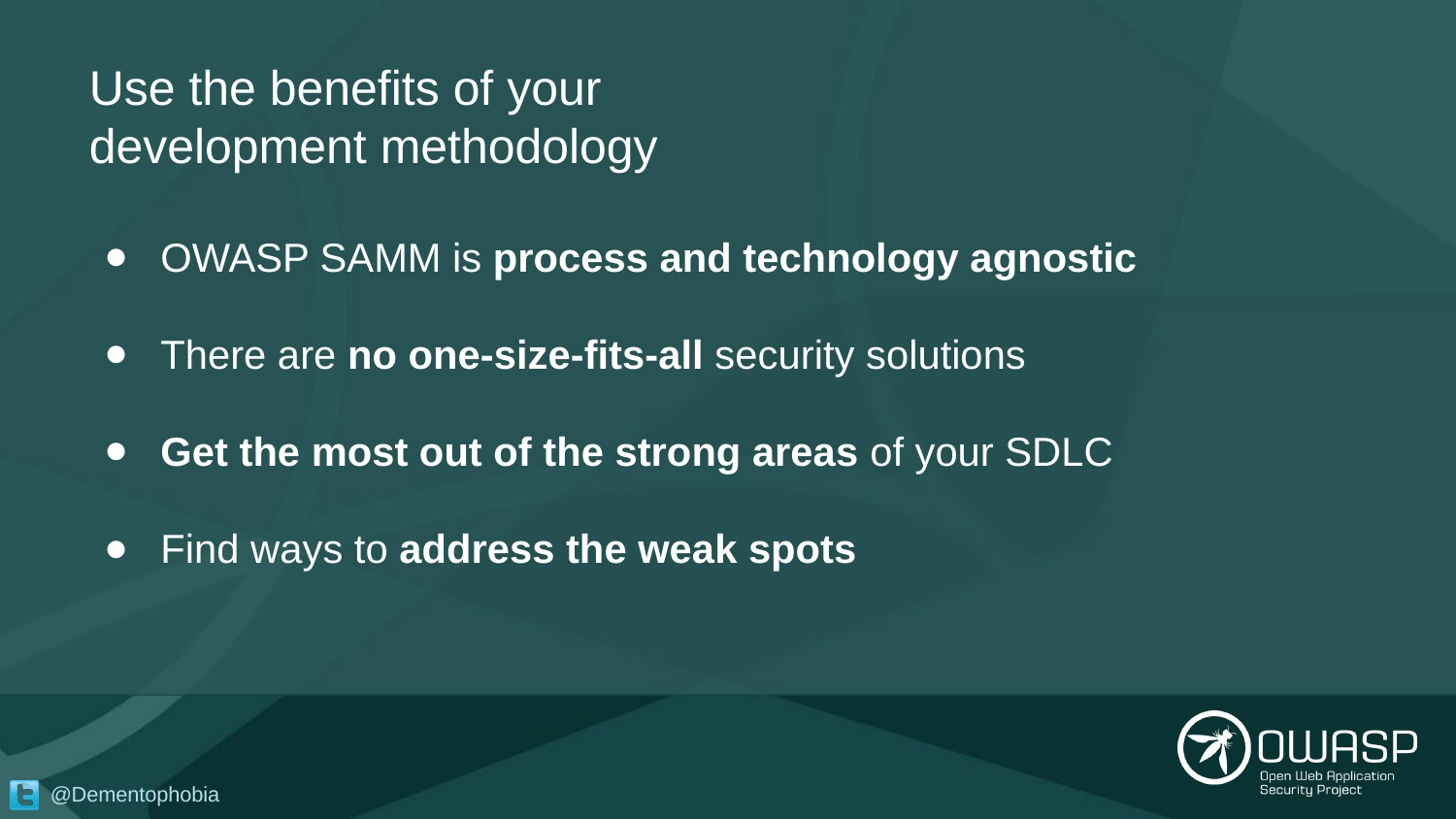

# Use the benefits of your development methodology
OWASP SAMM is process and technology agnostic

There are no one-size-fits-all security solutions

Get the most out of the strong areas of your SDLC

Find ways to address the weak spots